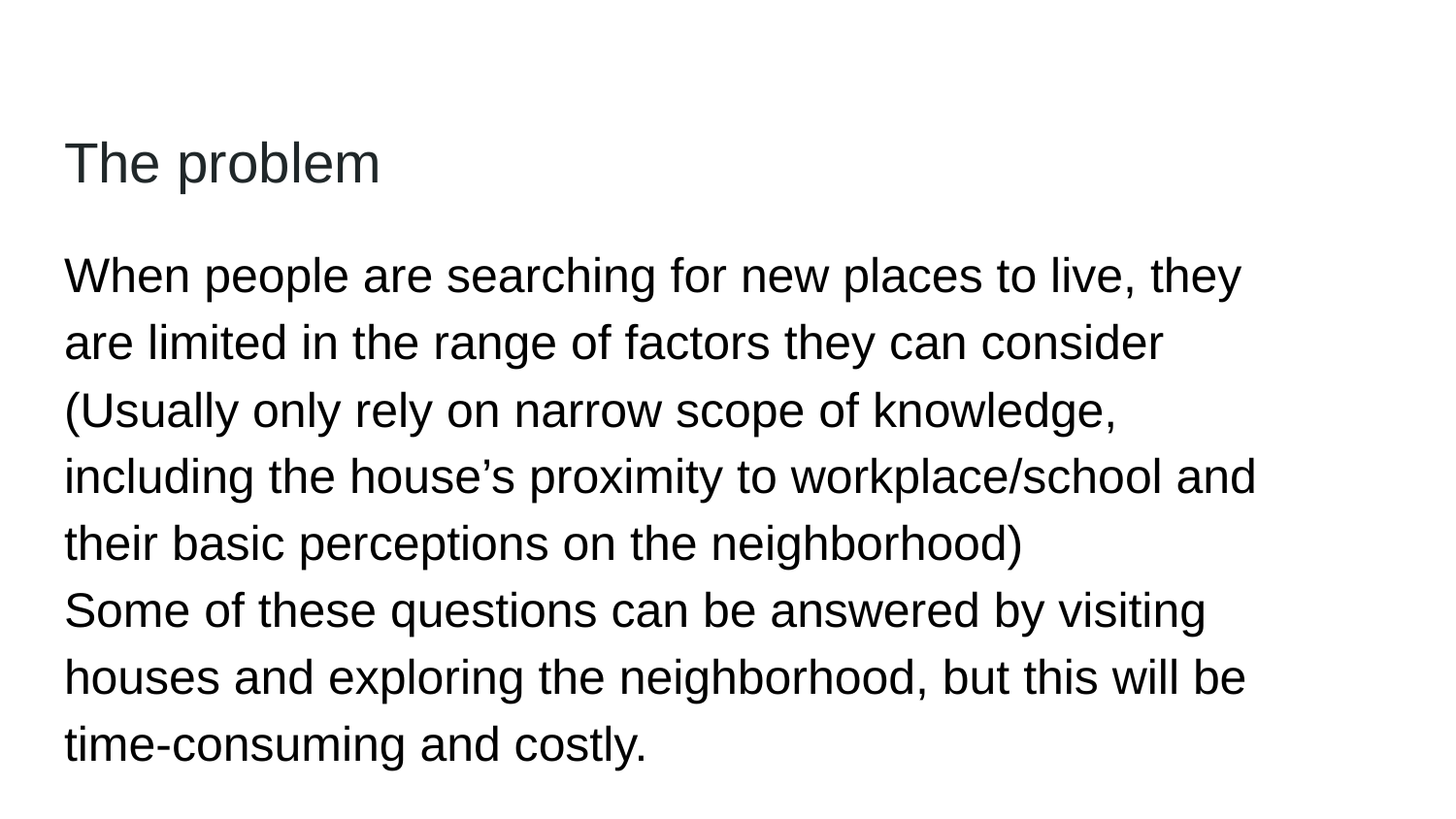

# The problem
When people are searching for new places to live, they are limited in the range of factors they can consider (Usually only rely on narrow scope of knowledge, including the house’s proximity to workplace/school and their basic perceptions on the neighborhood)
Some of these questions can be answered by visiting houses and exploring the neighborhood, but this will be time-consuming and costly.